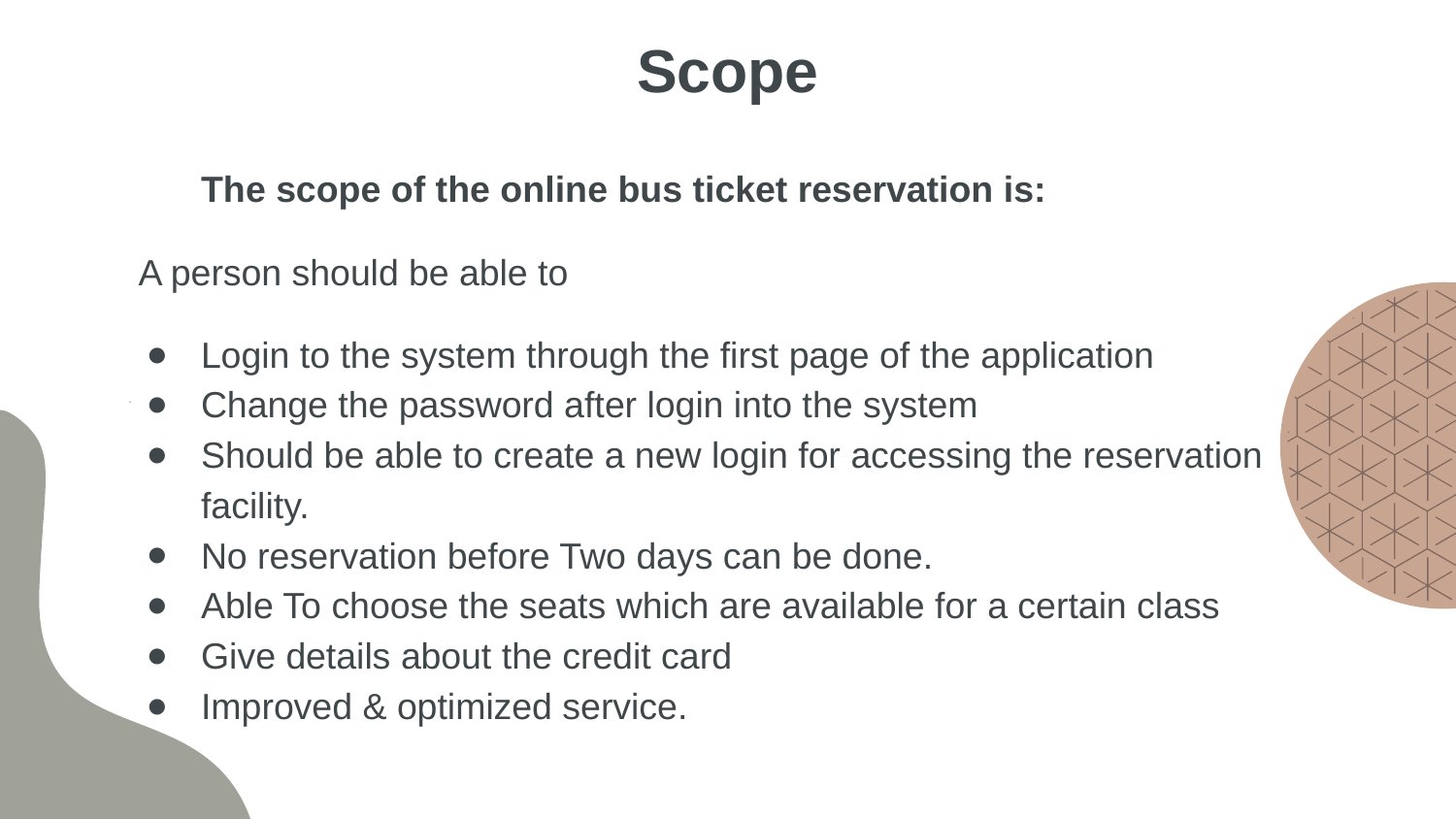

# Scope
The scope of the online bus ticket reservation is:
 A person should be able to
Login to the system through the first page of the application
Change the password after login into the system
Should be able to create a new login for accessing the reservation facility.
No reservation before Two days can be done.
Able To choose the seats which are available for a certain class
Give details about the credit card
Improved & optimized service.